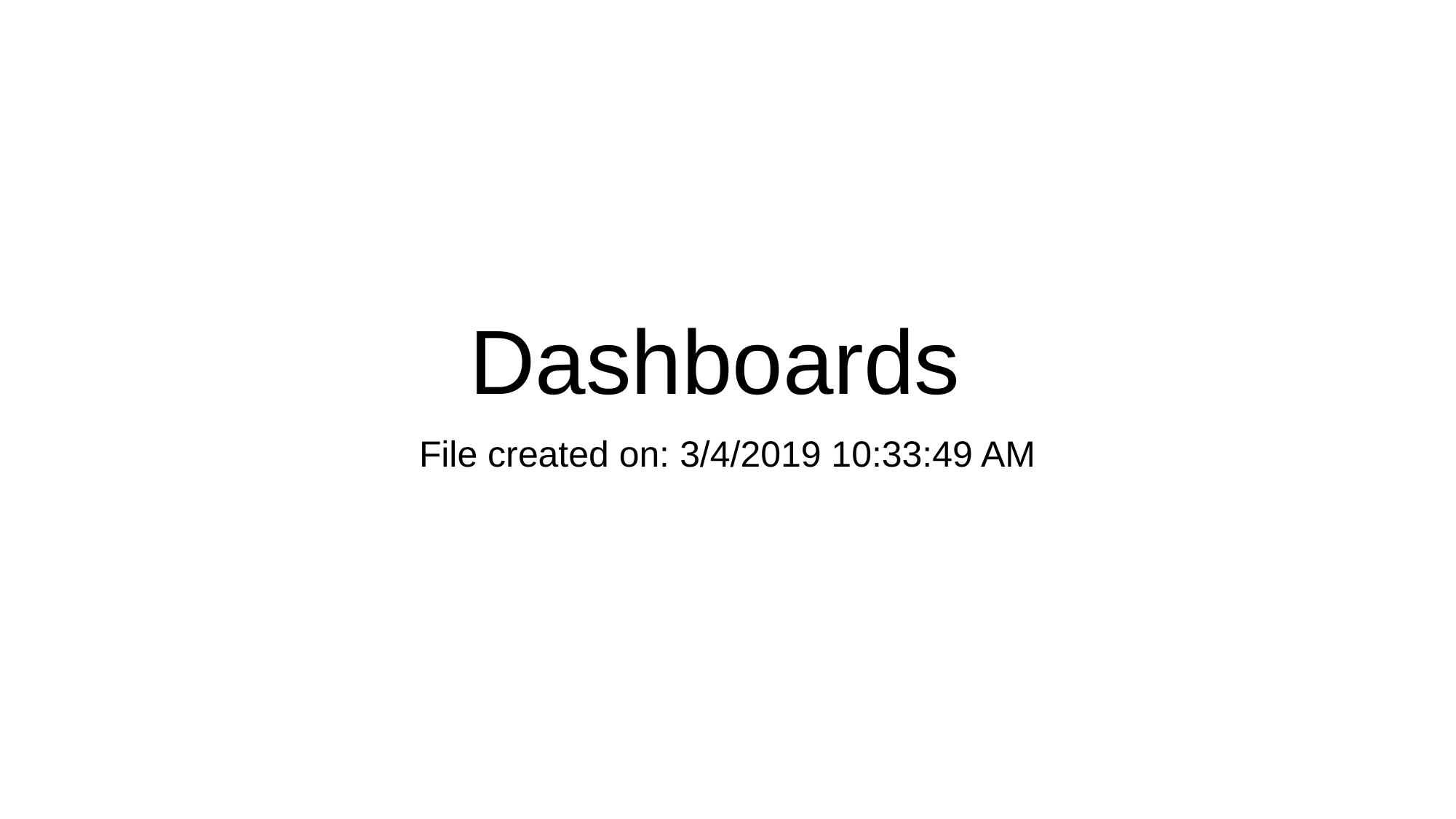

# Dashboards
File created on: 3/4/2019 10:33:49 AM